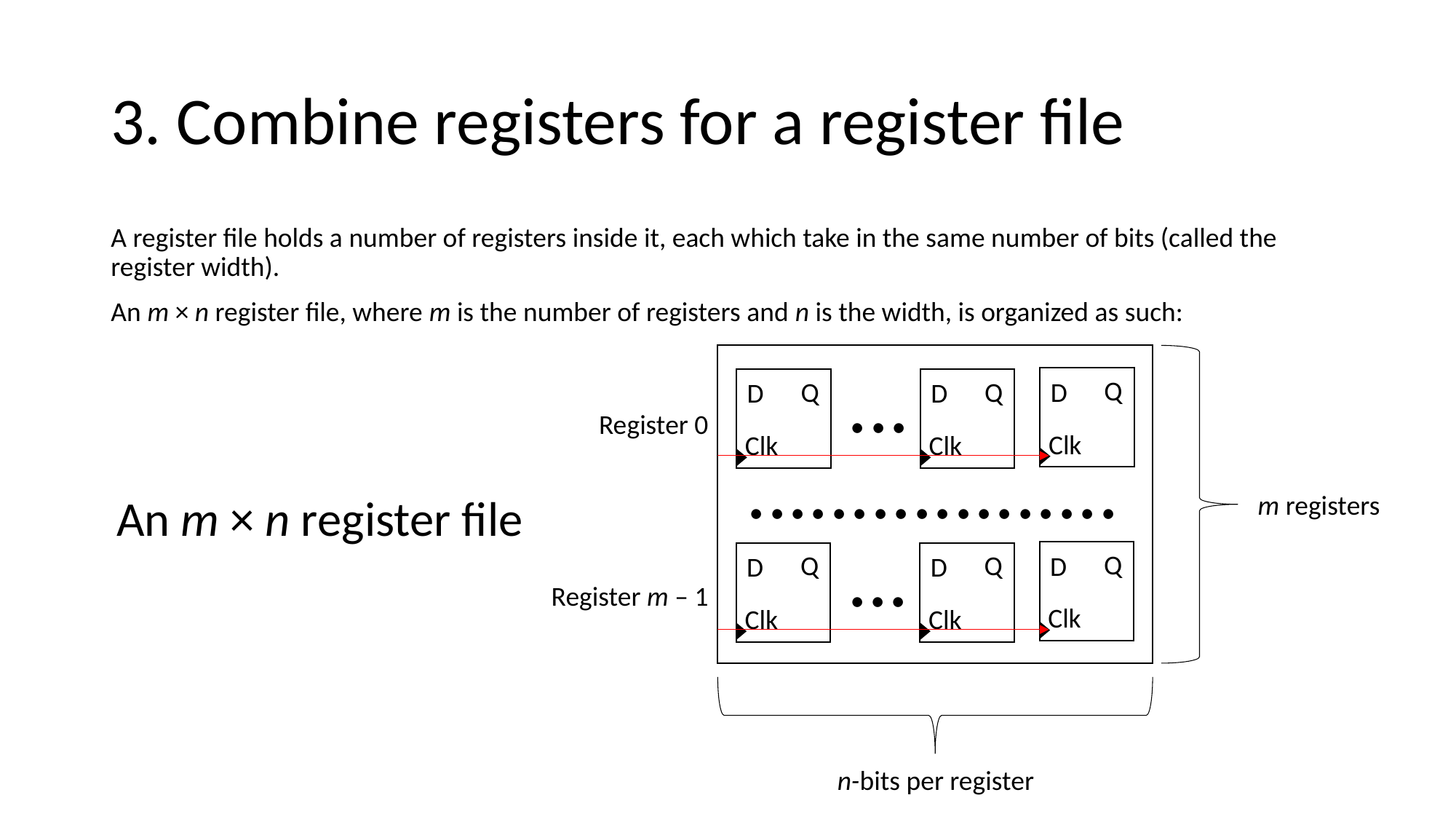

# 3. Combine registers for a register file
A register file holds a number of registers inside it, each which take in the same number of bits (called the register width).
An m × n register file, where m is the number of registers and n is the width, is organized as such:

...

Q
D
Clk

Q
D
Clk

Q
D
Clk

Register 0
..................
An m × n register file
m registers

...

Q
D
Clk

Q
D
Clk

Q
D
Clk

Register m – 1
n-bits per register